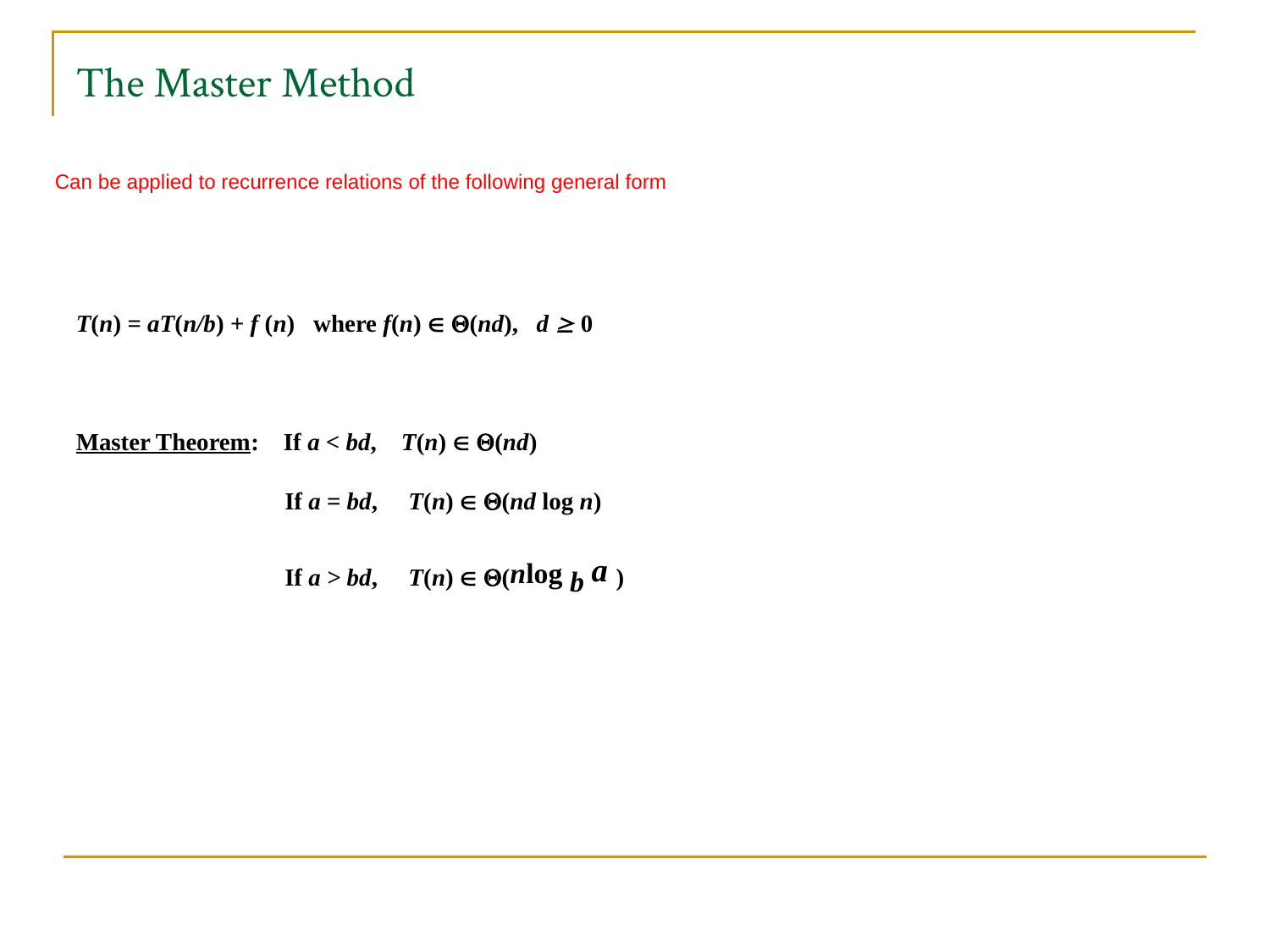

The Master Method
Can be applied to recurrence relations of the following general form
T(n) = aT(n/b) + f (n)   where f(n) ∈ Θ(nd),   d ≥ 0

Master Theorem:    If a < bd,    T(n) ∈ Θ(nd)
                                  If a = bd,     T(n) ∈ Θ(nd log n)
                                  If a > bd,     T(n) ∈ Θ(nlog b a )